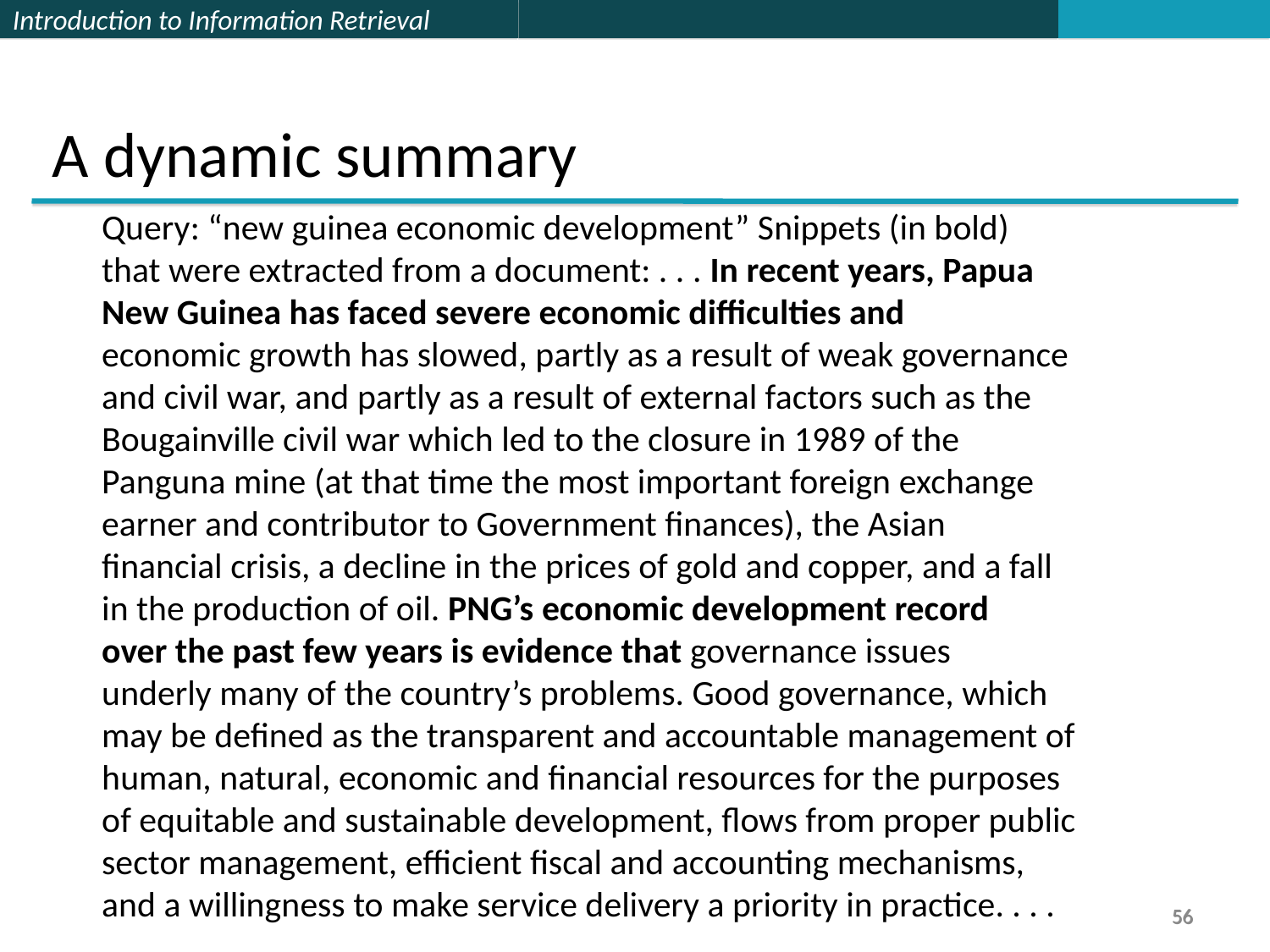

A dynamic summary
Query: “new guinea economic development” Snippets (in bold)
that were extracted from a document: . . . In recent years, Papua
New Guinea has faced severe economic difficulties and
economic growth has slowed, partly as a result of weak governance
and civil war, and partly as a result of external factors such as the
Bougainville civil war which led to the closure in 1989 of the
Panguna mine (at that time the most important foreign exchange
earner and contributor to Government finances), the Asian
financial crisis, a decline in the prices of gold and copper, and a fall
in the production of oil. PNG’s economic development record
over the past few years is evidence that governance issues
underly many of the country’s problems. Good governance, which
may be defined as the transparent and accountable management of
human, natural, economic and financial resources for the purposes
of equitable and sustainable development, flows from proper public
sector management, efficient fiscal and accounting mechanisms,
and a willingness to make service delivery a priority in practice. . . .
56
56